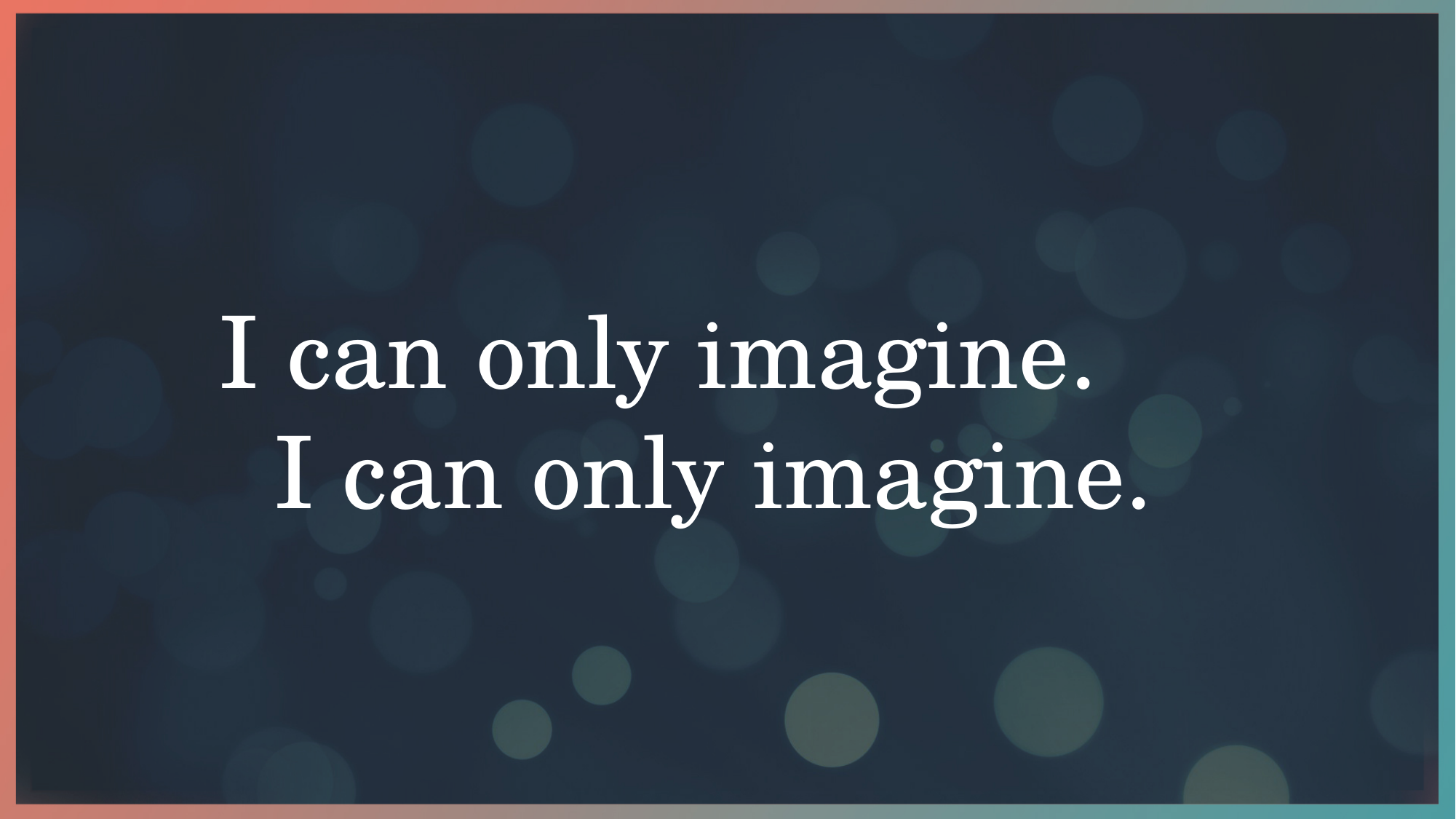

I can only imagine.
I can only imagine.